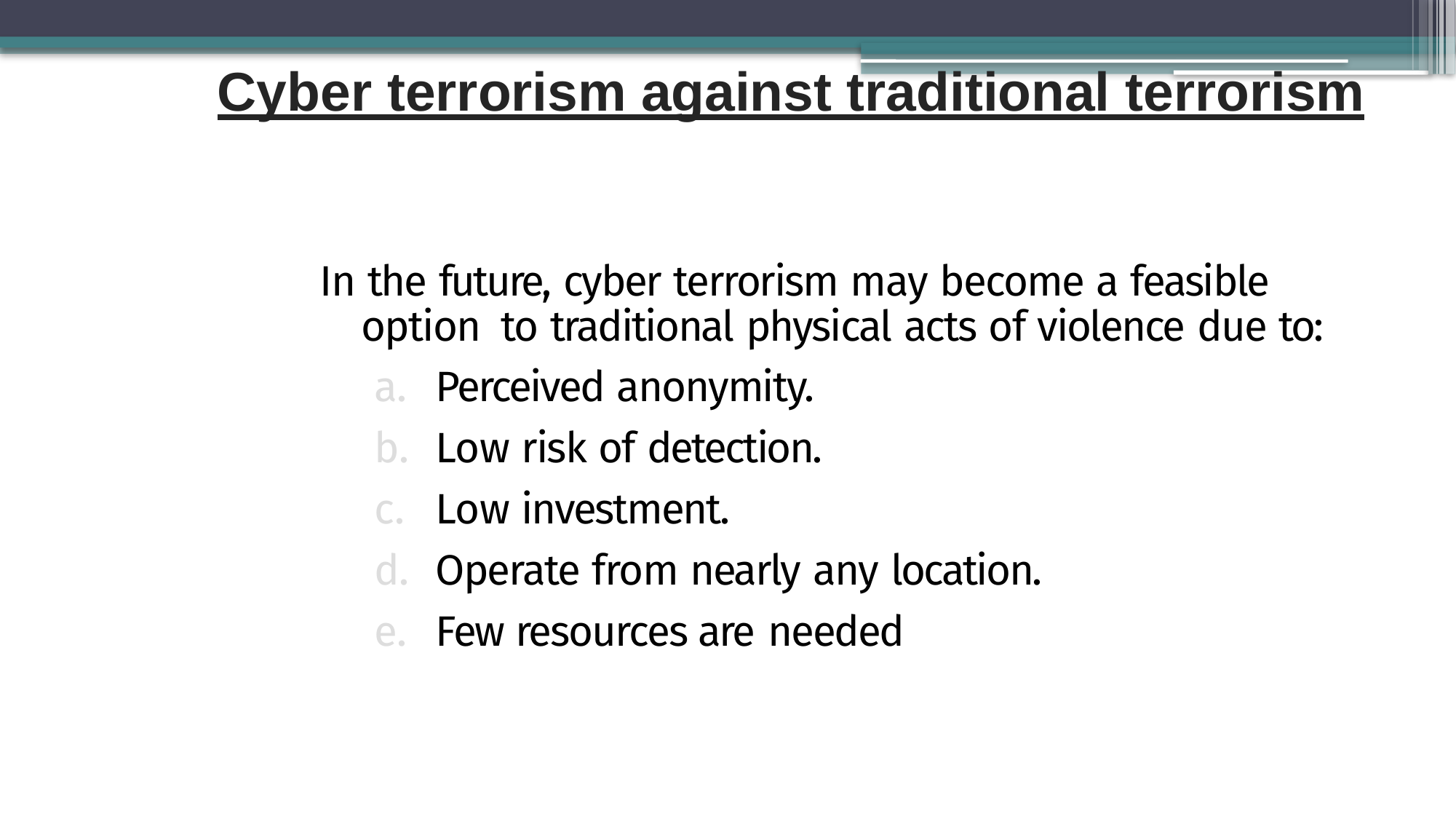

# Cyber terrorism against traditional terrorism
In the future, cyber terrorism may become a feasible option  to traditional physical acts of violence due to:
Perceived anonymity.
Low risk of detection.
Low investment.
Operate from nearly any location.
Few resources are  needed